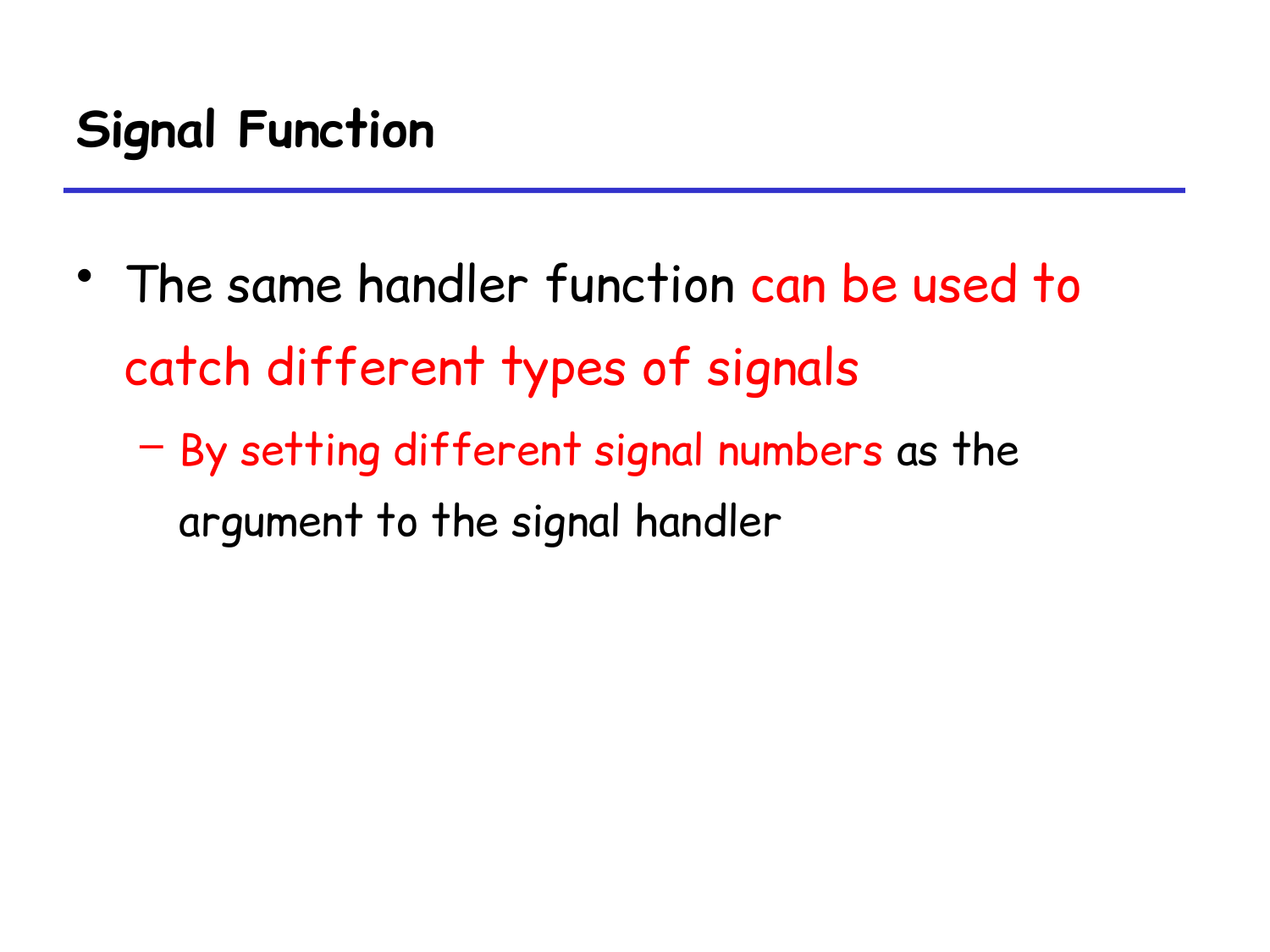

# Signal Function
The same handler function can be used to catch different types of signals
By setting different signal numbers as the argument to the signal handler
43